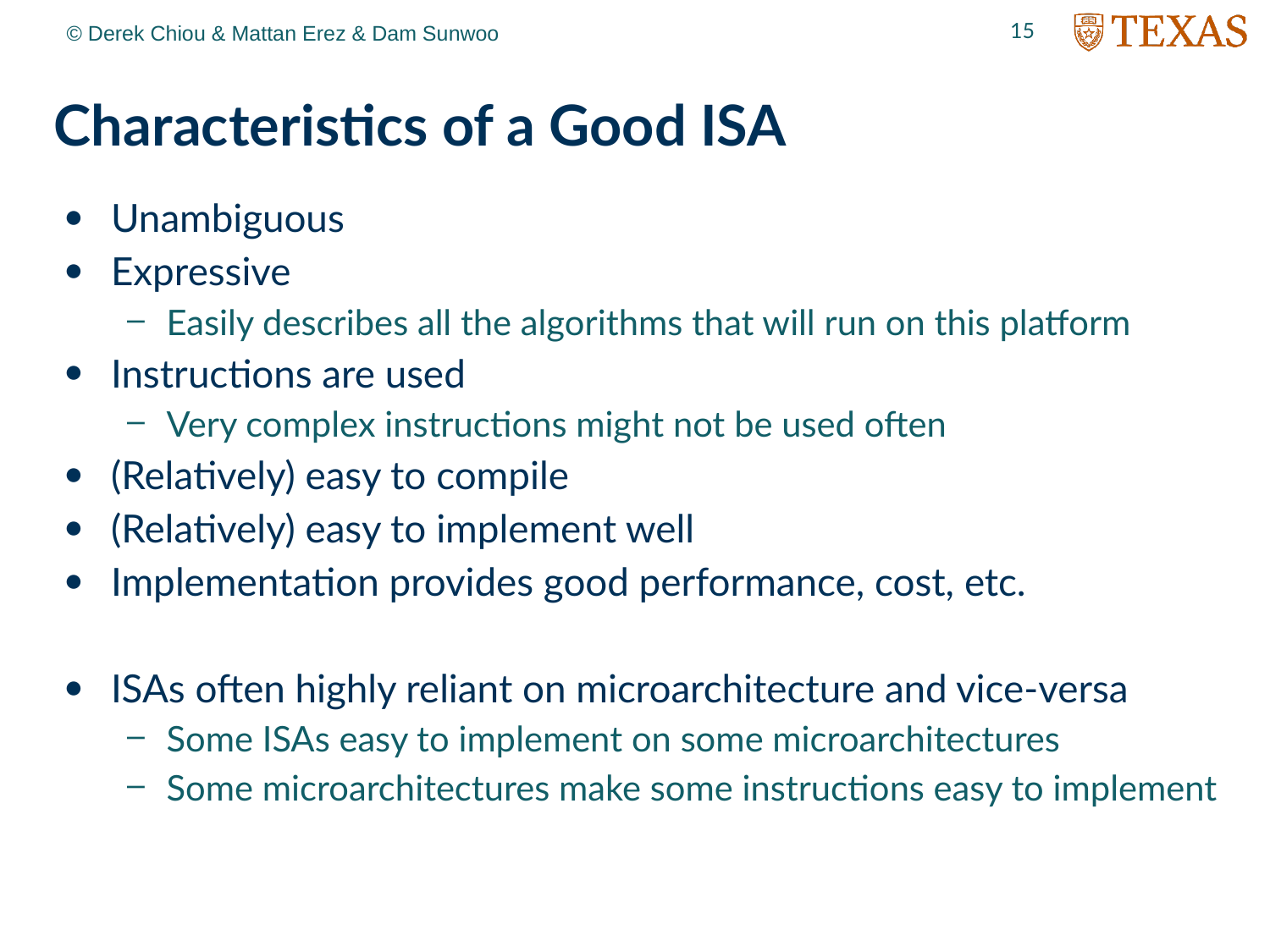

15
© Derek Chiou & Mattan Erez & Dam Sunwoo
# Characteristics of a Good ISA
Unambiguous
Expressive
Easily describes all the algorithms that will run on this platform
Instructions are used
Very complex instructions might not be used often
(Relatively) easy to compile
(Relatively) easy to implement well
Implementation provides good performance, cost, etc.

ISAs often highly reliant on microarchitecture and vice-versa
Some ISAs easy to implement on some microarchitectures
Some microarchitectures make some instructions easy to implement